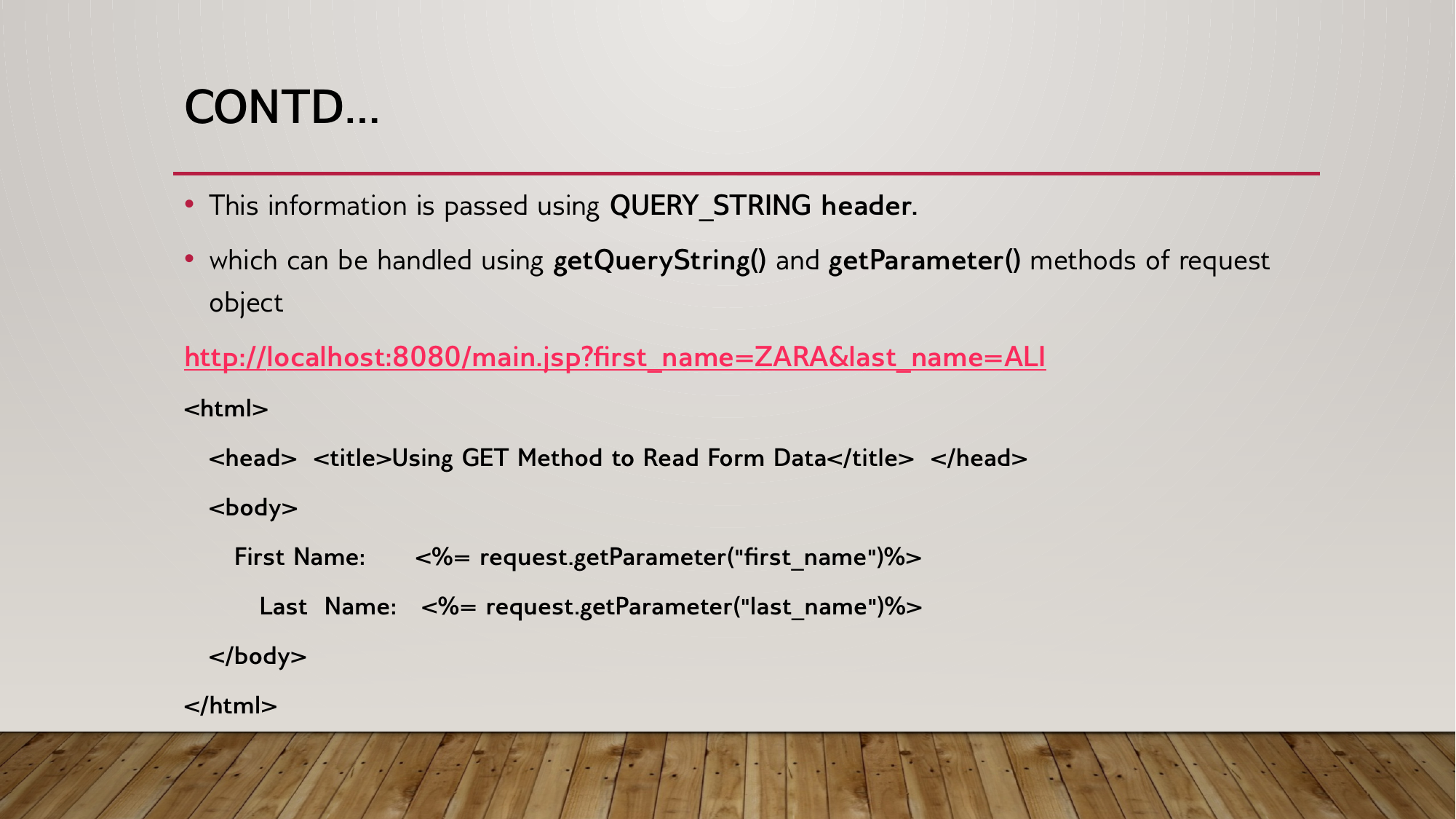

# Contd…
This information is passed using QUERY_STRING header.
which can be handled using getQueryString() and getParameter() methods of request object
http://localhost:8080/main.jsp?first_name=ZARA&last_name=ALI
<html>
   <head>  <title>Using GET Method to Read Form Data</title>  </head>
   <body>
      First Name:      <%= request.getParameter("first_name")%>
         Last  Name:   <%= request.getParameter("last_name")%>
   </body>
</html>